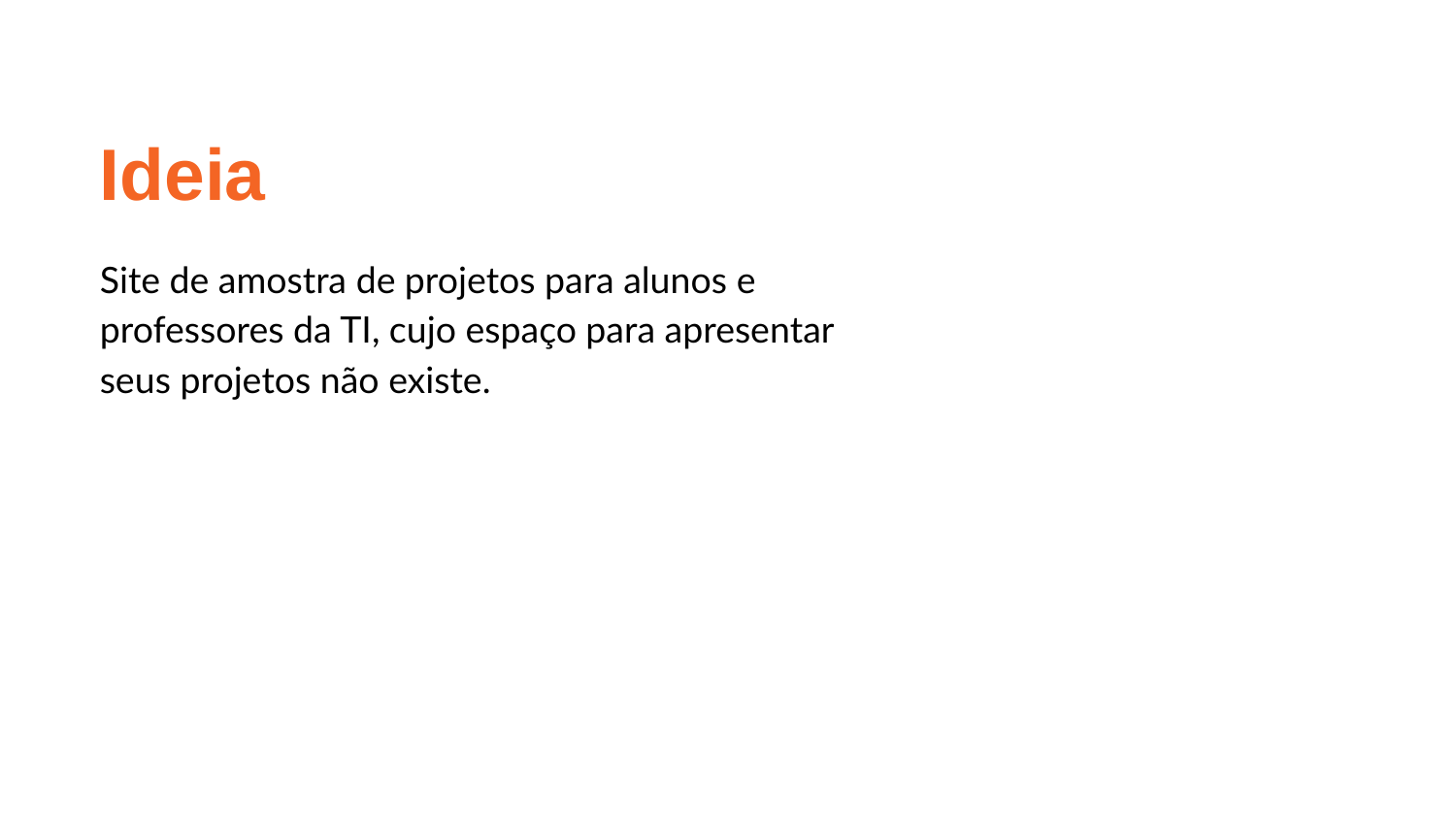

Ideia
Site de amostra de projetos para alunos e professores da TI, cujo espaço para apresentar seus projetos não existe.